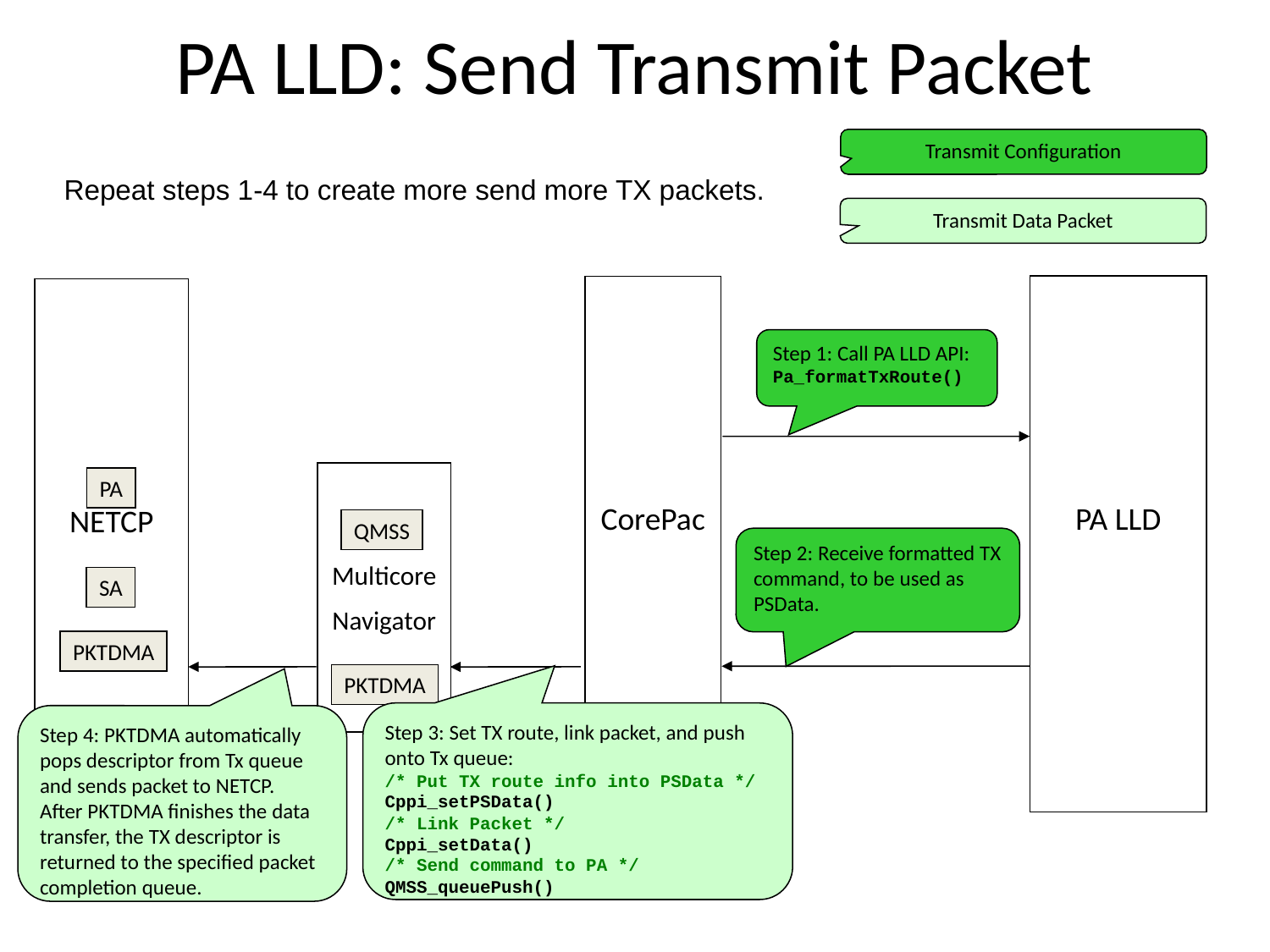

# PA LLD: Send Transmit Packet
Transmit Configuration
Repeat steps 1-4 to create more send more TX packets.
Transmit Data Packet

PA LLD

CorePac

NETCP

Step 1: Call PA LLD API: Pa_formatTxRoute()

Multicore
Navigator

PA
QMSS
Step 2: Receive formatted TX command, to be used as PSData.
SA
PKTDMA
PKTDMA

Step 3: Set TX route, link packet, and push onto Tx queue:
/* Put TX route info into PSData */
Cppi_setPSData()
/* Link Packet */
Cppi_setData()
/* Send command to PA */
QMSS_queuePush()
Step 4: PKTDMA automatically pops descriptor from Tx queue and sends packet to NETCP.  After PKTDMA finishes the data transfer, the TX descriptor is returned to the specified packet completion queue.